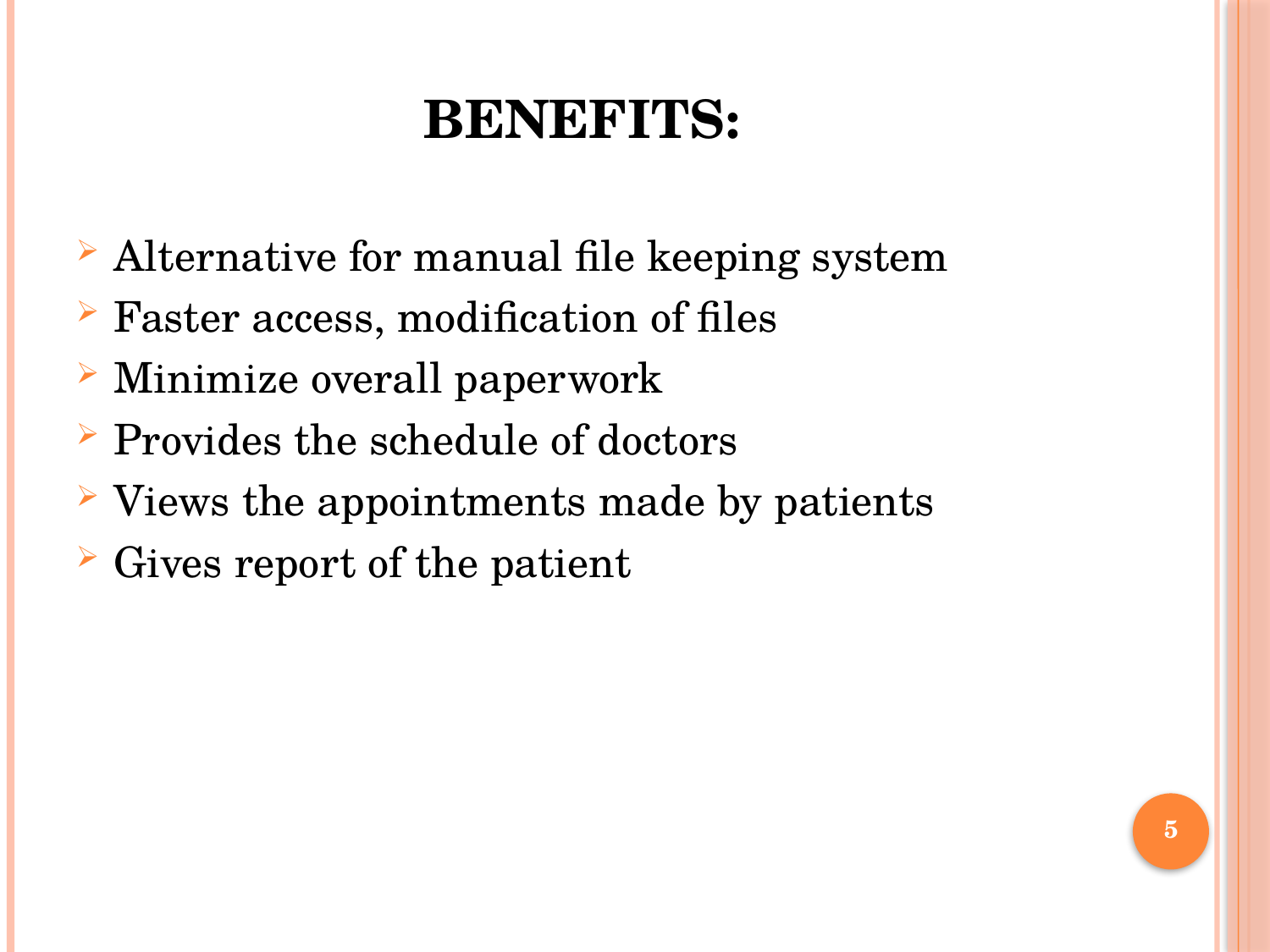

# Benefits:
Alternative for manual file keeping system
Faster access, modification of files
Minimize overall paperwork
Provides the schedule of doctors
Views the appointments made by patients
Gives report of the patient
5